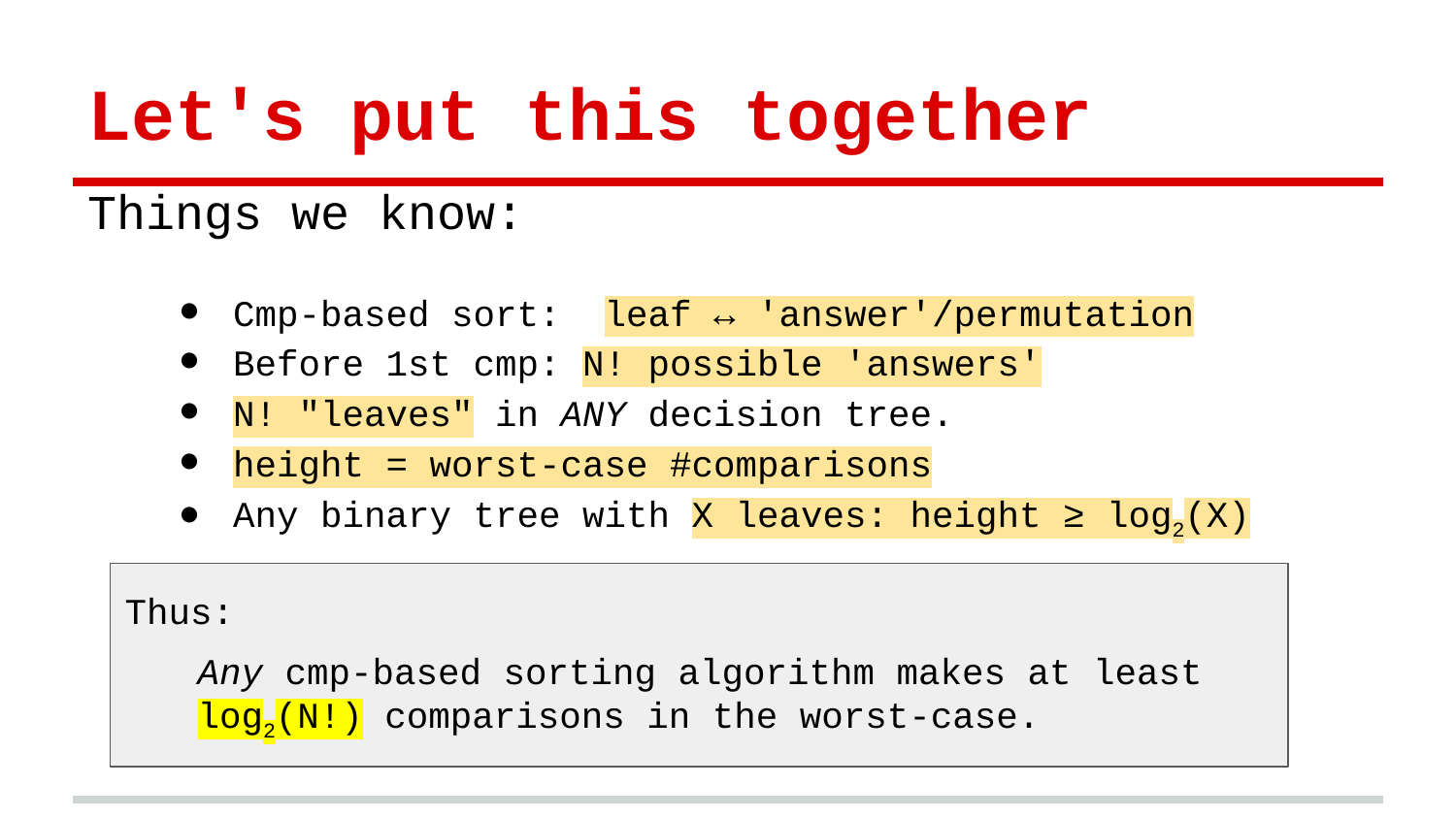

# Let's put this together
Things we know:

Cmp-based sort:  leaf ↔ 'answer'/permutation
Before 1st cmp: N! possible 'answers'
N! "leaves" in ANY decision tree.
height = worst-case #comparisons
Any binary tree with X leaves: height ≥ log2(X)

Thus:

Any cmp-based sorting algorithm makes at least log2(N!) comparisons in the worst-case.